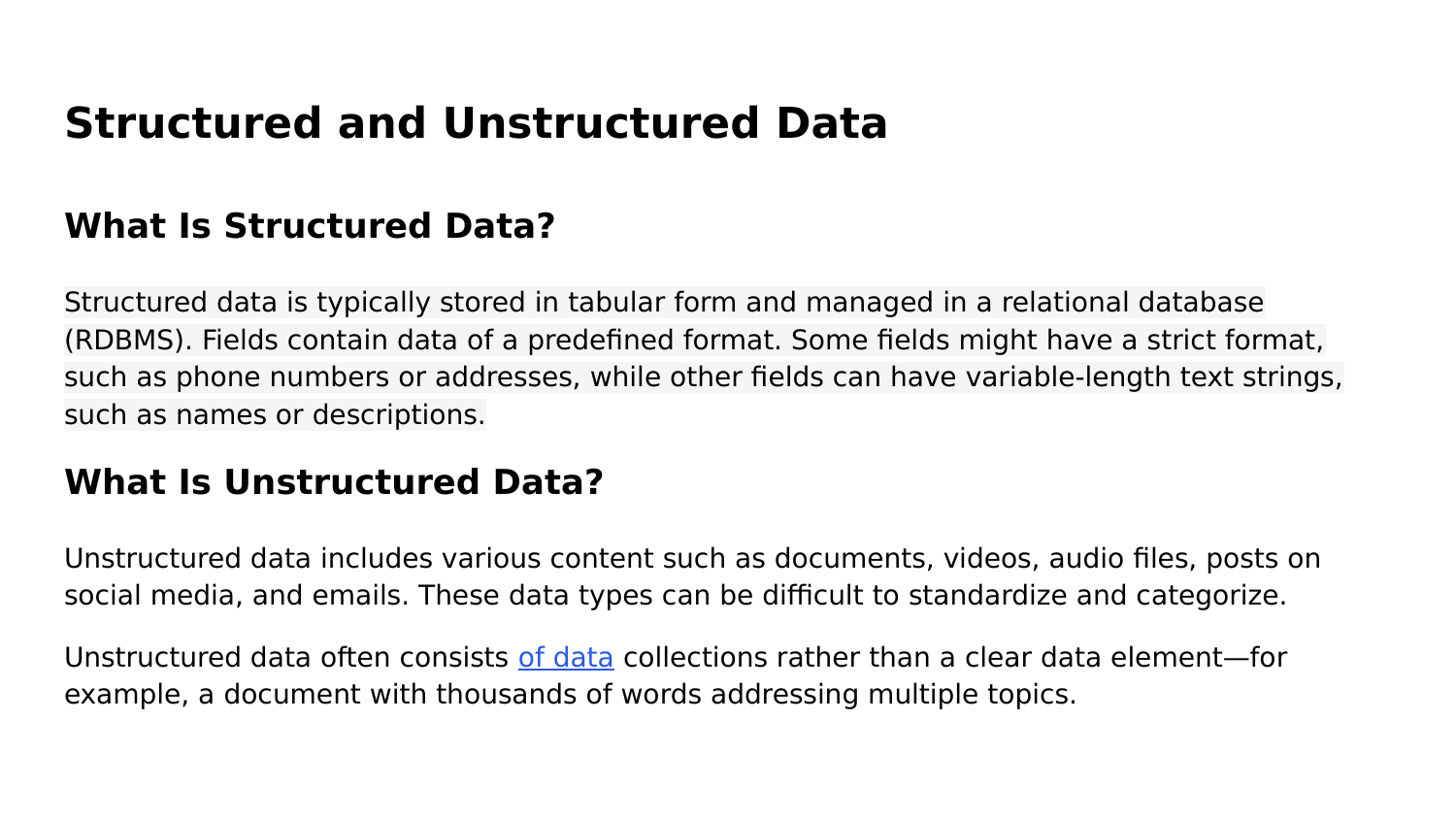

# Structured and Unstructured Data

What Is Structured Data?
Structured data is typically stored in tabular form and managed in a relational database (RDBMS). Fields contain data of a predefined format. Some fields might have a strict format, such as phone numbers or addresses, while other fields can have variable-length text strings, such as names or descriptions.
What Is Unstructured Data?
Unstructured data includes various content such as documents, videos, audio files, posts on social media, and emails. These data types can be difficult to standardize and categorize.
Unstructured data often consists of data collections rather than a clear data element—for example, a document with thousands of words addressing multiple topics.